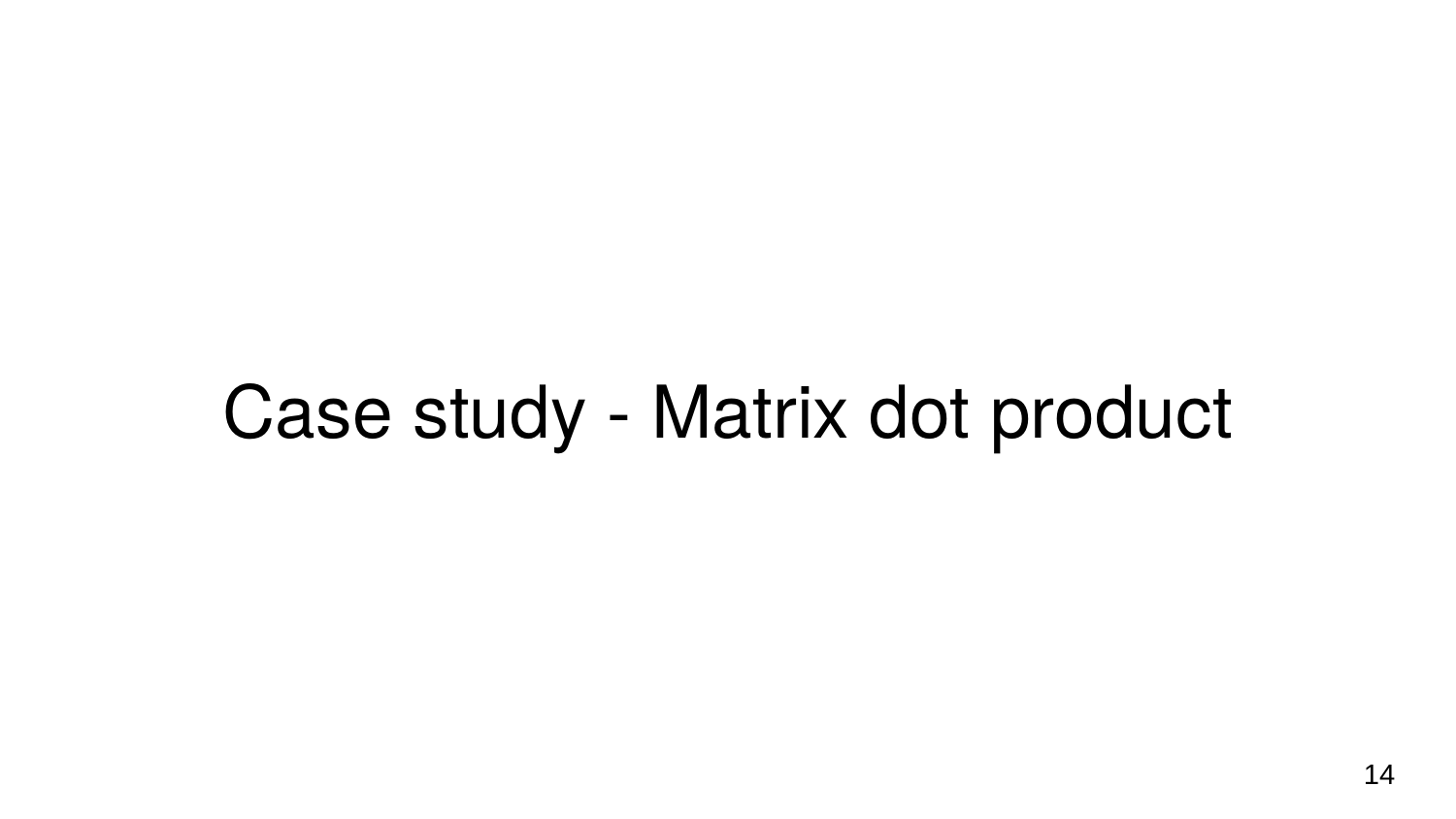

# Case study - Matrix dot product
14